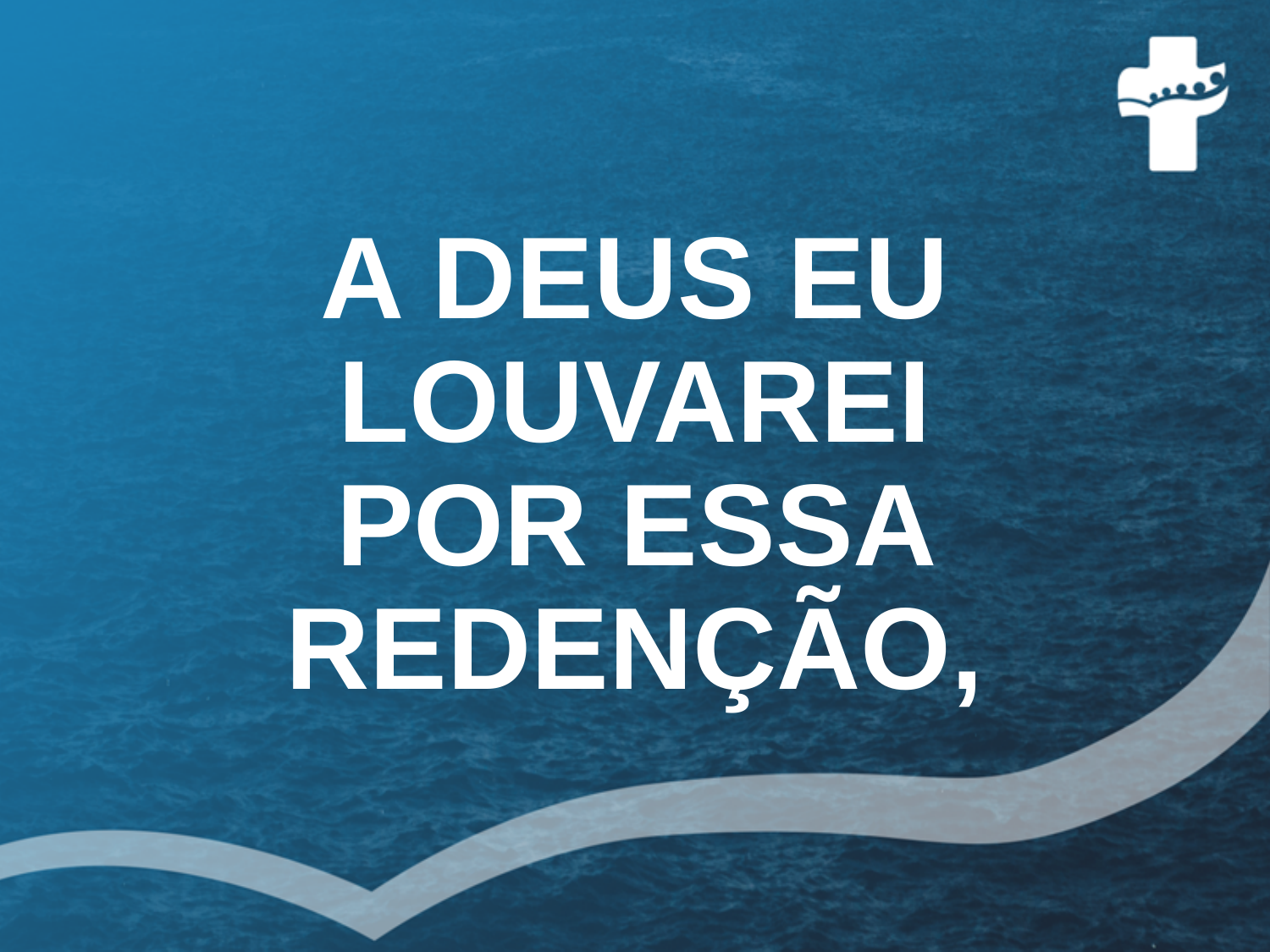

# A DEUS EU LOUVAREI POR ESSA REDENÇÃO,